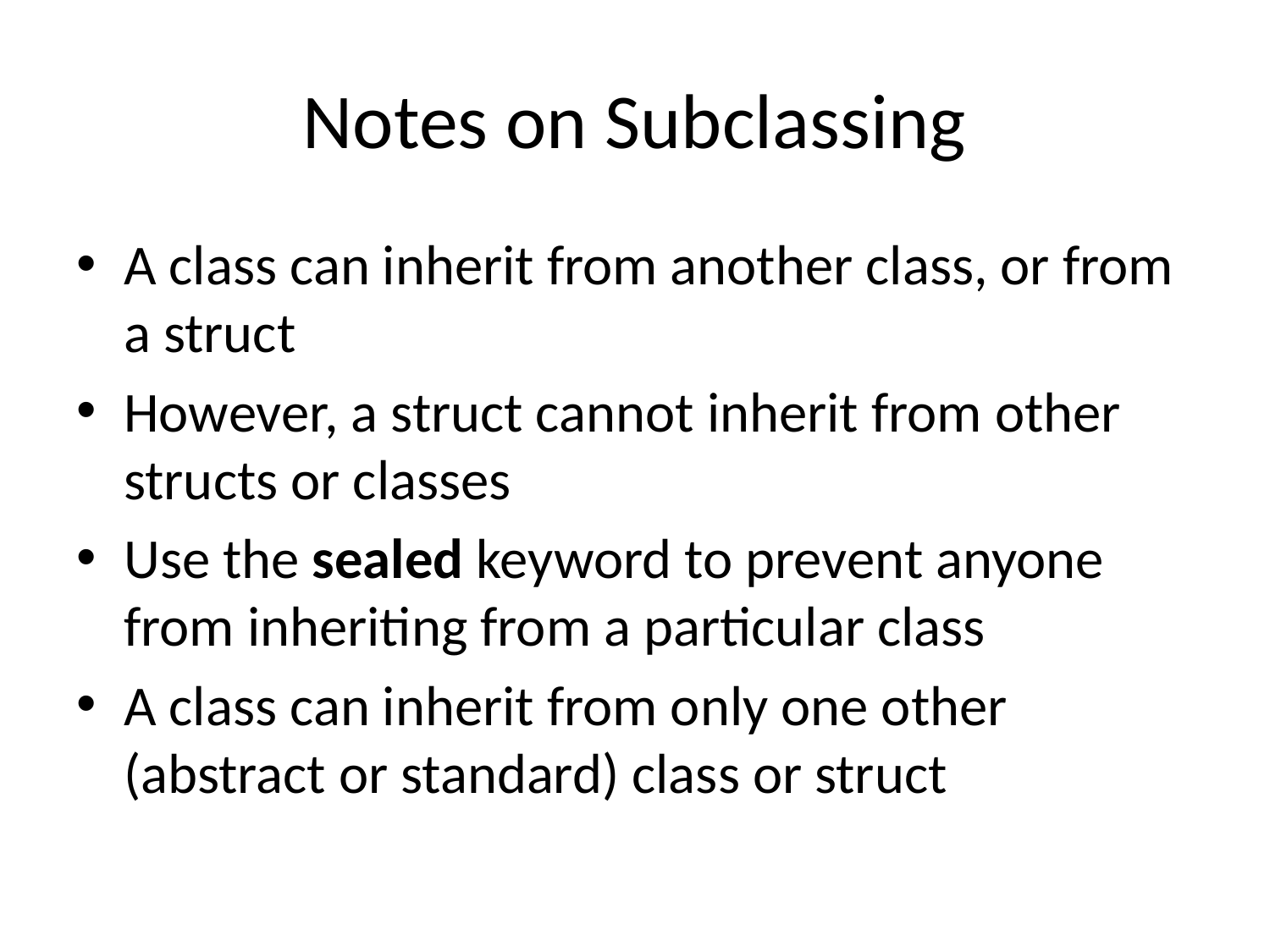

# Notes on Subclassing
A class can inherit from another class, or from a struct
However, a struct cannot inherit from other structs or classes
Use the sealed keyword to prevent anyone from inheriting from a particular class
A class can inherit from only one other (abstract or standard) class or struct